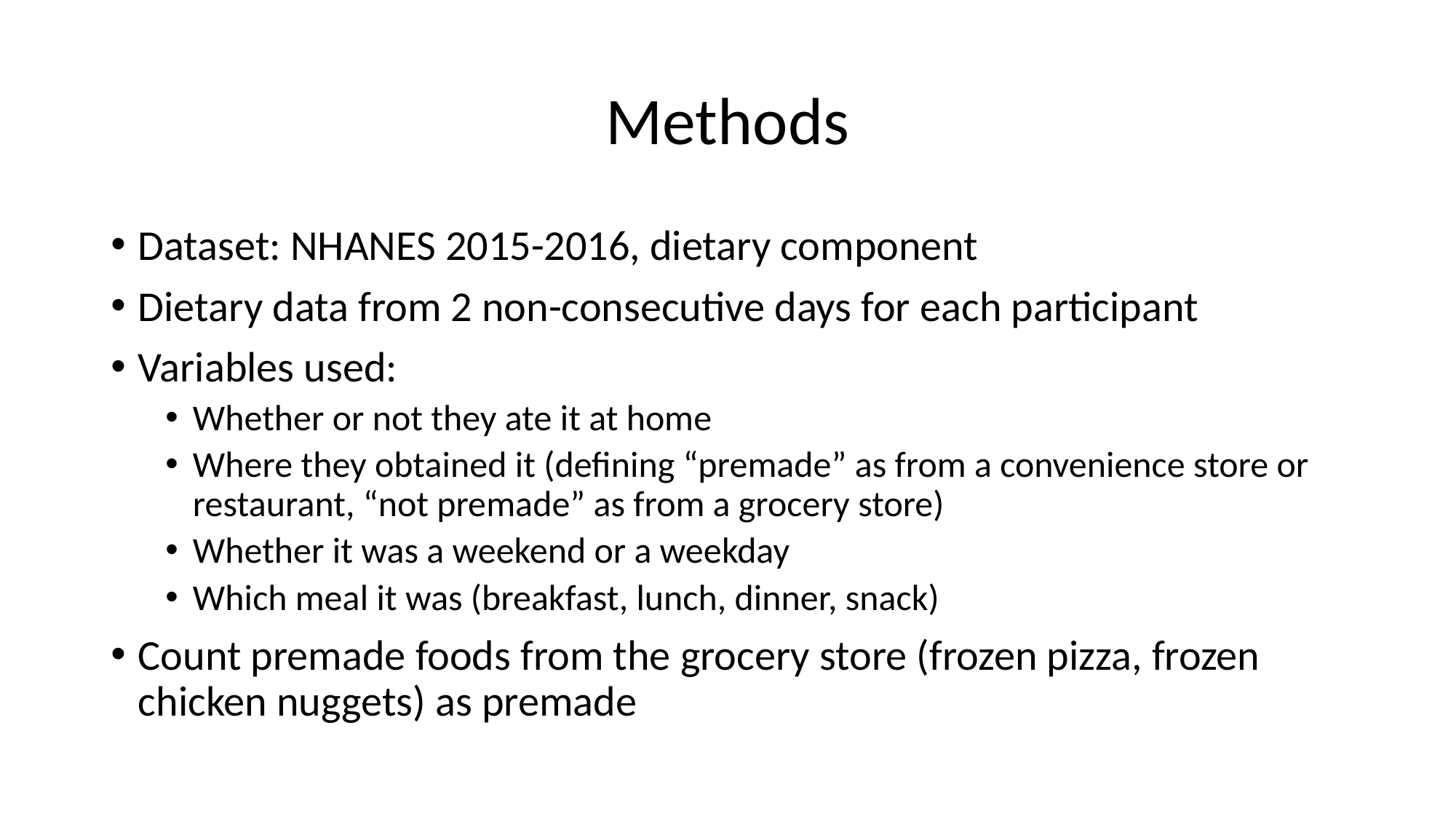

# Methods
Dataset: NHANES 2015-2016, dietary component
Dietary data from 2 non-consecutive days for each participant
Variables used:
Whether or not they ate it at home
Where they obtained it (defining “premade” as from a convenience store or restaurant, “not premade” as from a grocery store)
Whether it was a weekend or a weekday
Which meal it was (breakfast, lunch, dinner, snack)
Count premade foods from the grocery store (frozen pizza, frozen chicken nuggets) as premade